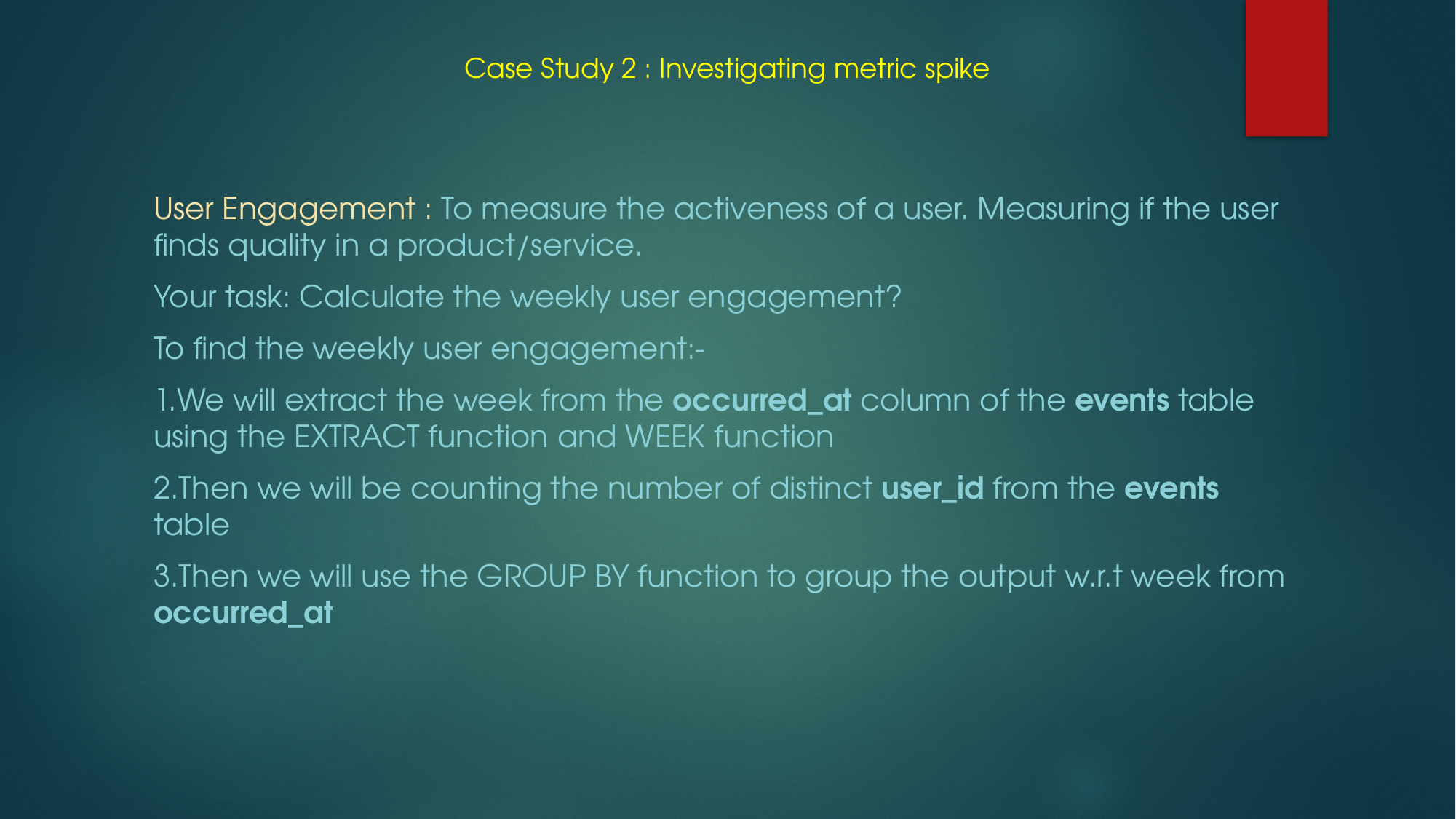

Case Study 2 : Investigating metric spike
User Engagement : To measure the activeness of a user. Measuring if the user finds quality in a product/service.
Your task: Calculate the weekly user engagement?
To find the weekly user engagement:-
1.We will extract the week from the occurred_at column of the events table using the EXTRACT function and WEEK function
2.Then we will be counting the number of distinct user_id from the events table
3.Then we will use the GROUP BY function to group the output w.r.t week from occurred_at